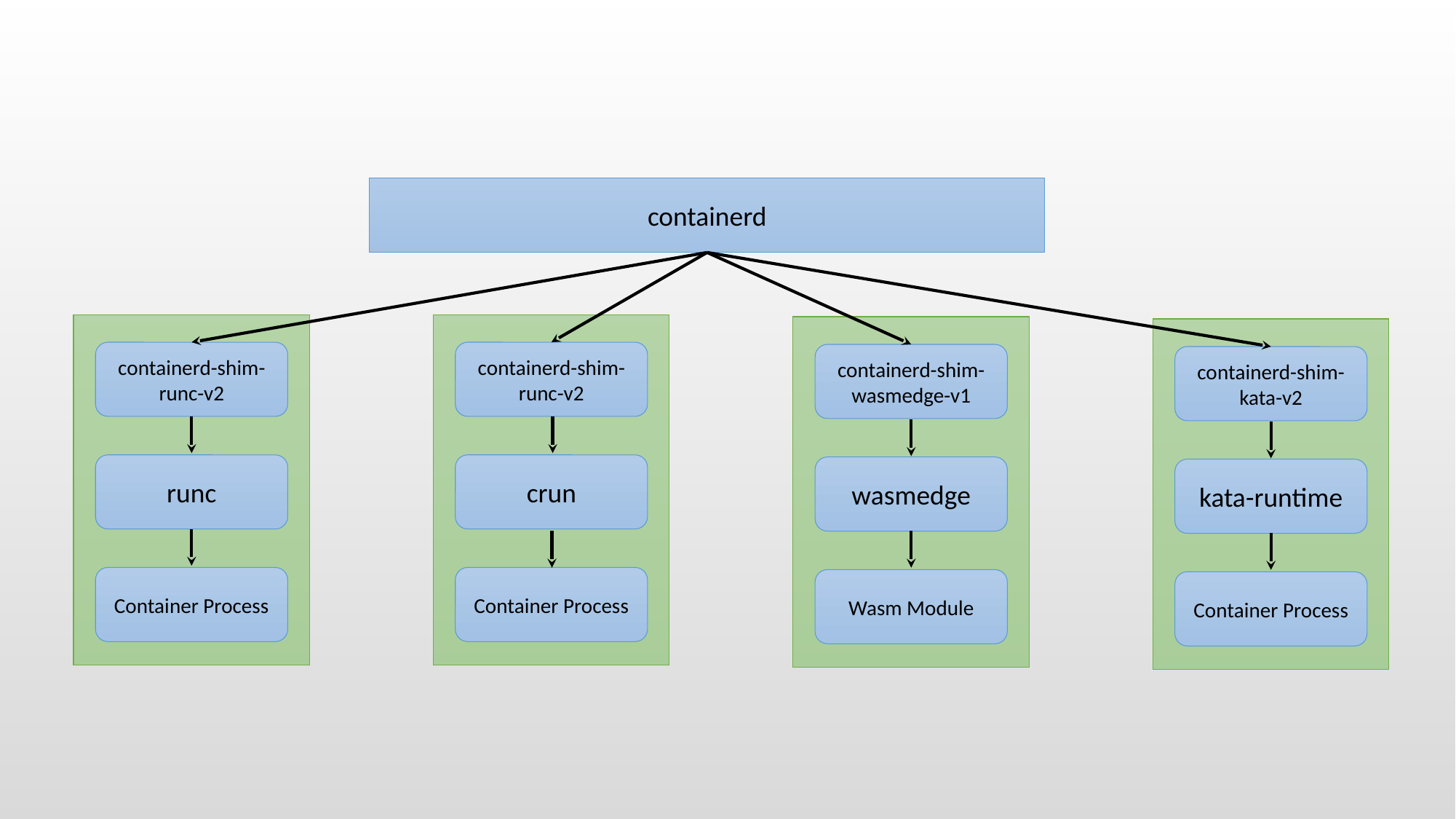

containerd

containerd-shim-runc-v2
containerd-shim-runc-v2
containerd-shim-wasmedge-v1
containerd-shim-kata-v2
runc
crun
wasmedge
kata-runtime
Container Process
Container Process
Wasm Module
Container Process